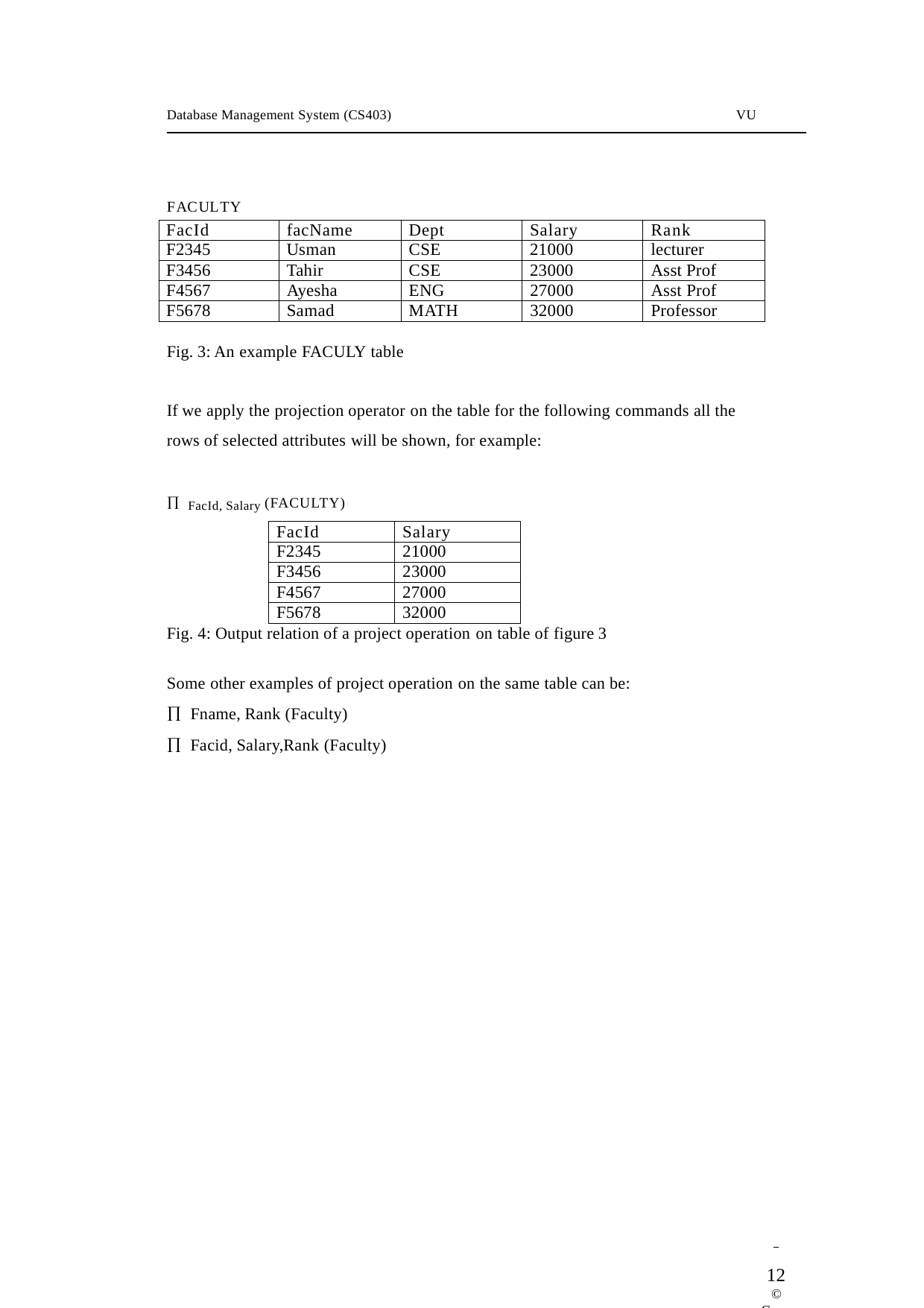

Database Management System (CS403)
VU

FACULTY
| FacId | facName | Dept | Salary | Rank |
| --- | --- | --- | --- | --- |
| F2345 | Usman | CSE | 21000 | lecturer |
| F3456 | Tahir | CSE | 23000 | Asst Prof |
| F4567 | Ayesha | ENG | 27000 | Asst Prof |
| F5678 | Samad | MATH | 32000 | Professor |
Fig. 3: An example FACULY table

If we apply the projection operator on the table for the following commands all the  rows of selected attributes will be shown, for example:

∏  FacId, Salary (FACULTY)
| FacId | Salary |
| --- | --- |
| F2345 | 21000 |
| F3456 | 23000 |
| F4567 | 27000 |
| F5678 | 32000 |
Fig. 4: Output relation of a project operation on table of figure 3

Some other examples of project operation on the same table can be:
∏  Fname, Rank (Faculty)
∏  Facid, Salary,Rank (Faculty)
 	12
© Copyright Virtual University of Pakistan